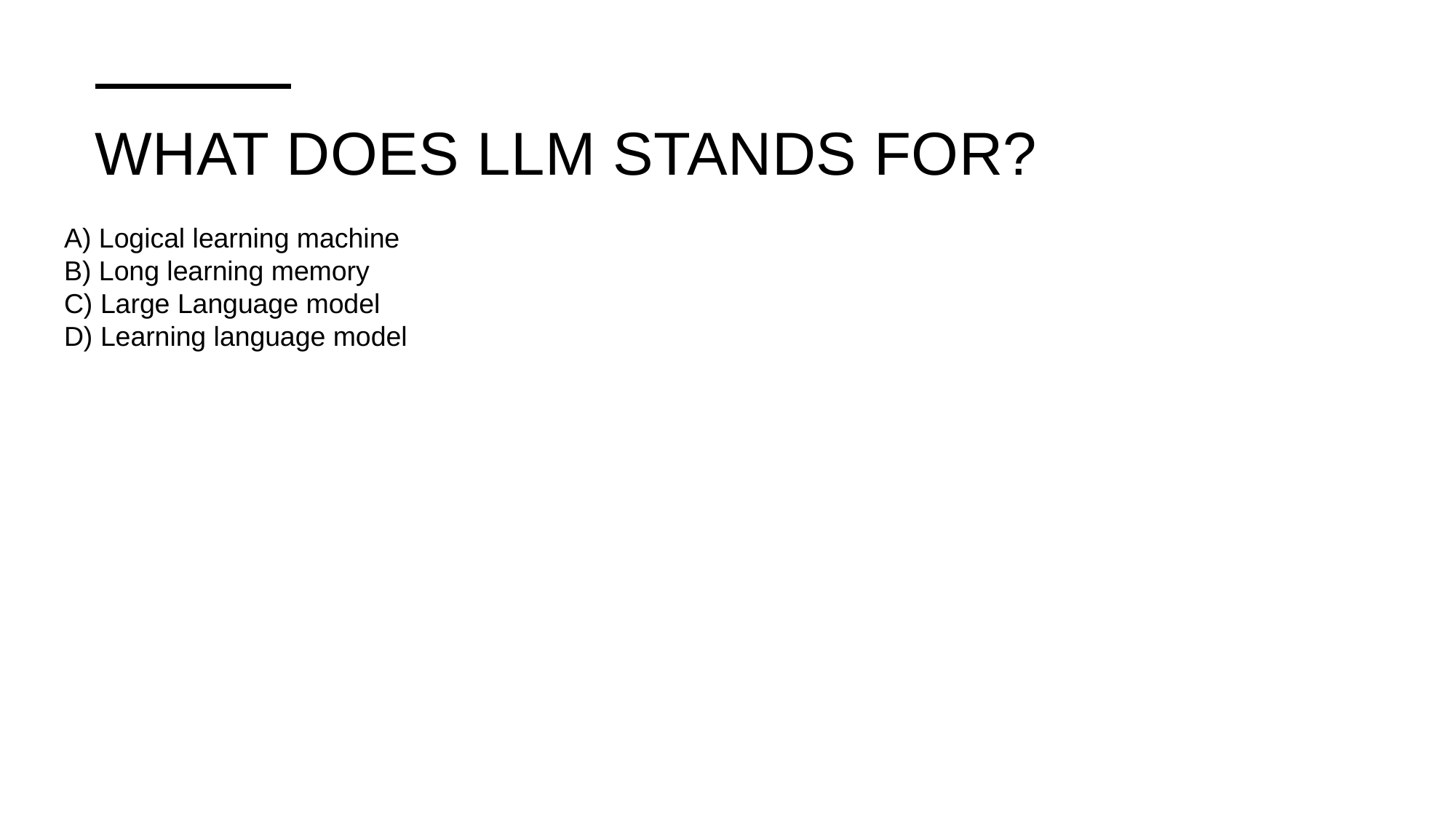

# What does LLM stands for?
A) Logical learning machine
B) Long learning memory
C) Large Language model
D) Learning language model